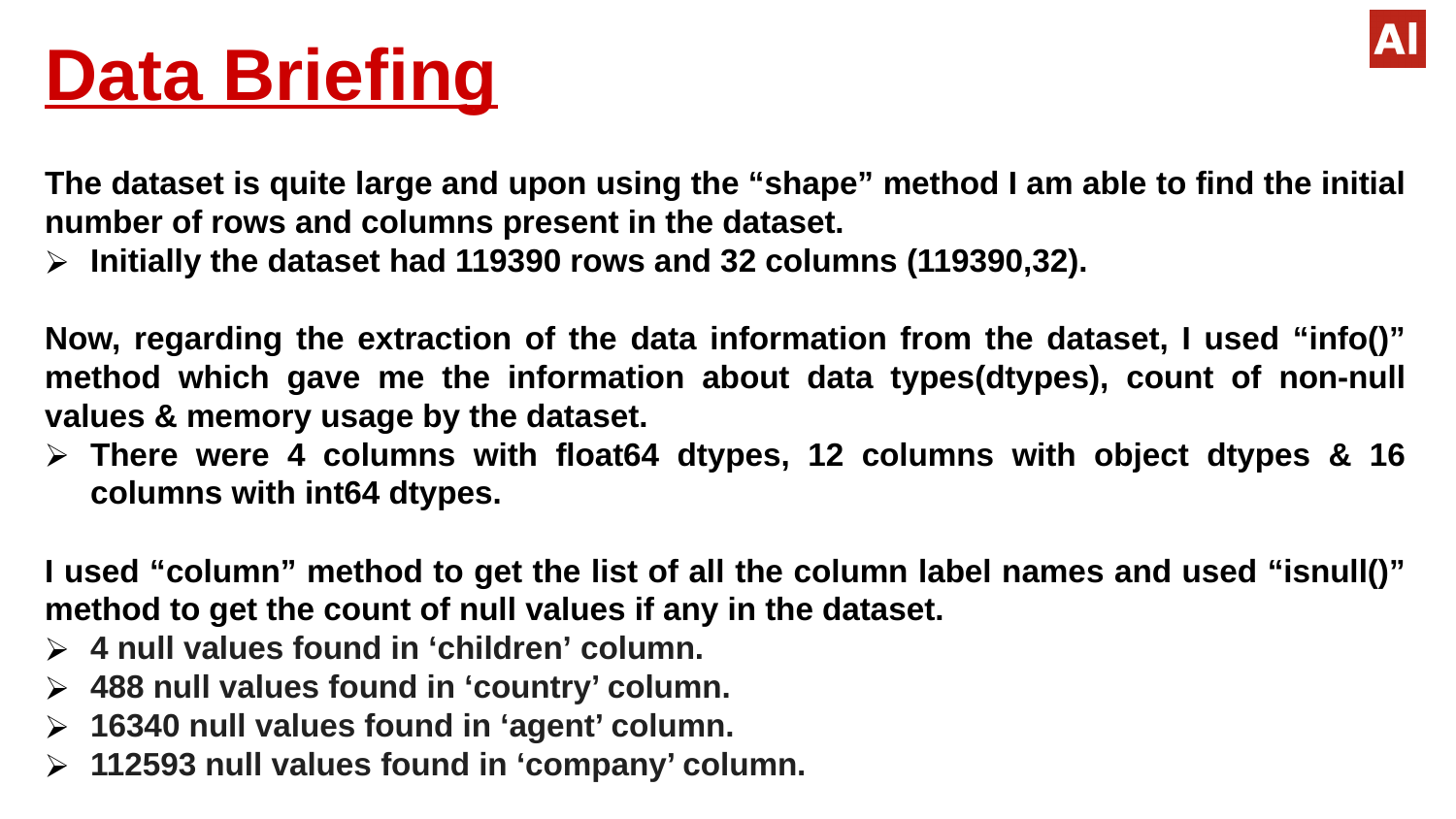

Data Briefing
The dataset is quite large and upon using the “shape” method I am able to find the initial number of rows and columns present in the dataset.
Initially the dataset had 119390 rows and 32 columns (119390,32).

Now, regarding the extraction of the data information from the dataset, I used “info()” method which gave me the information about data types(dtypes), count of non-null values & memory usage by the dataset.
There were 4 columns with float64 dtypes, 12 columns with object dtypes & 16 columns with int64 dtypes.

I used “column” method to get the list of all the column label names and used “isnull()” method to get the count of null values if any in the dataset.
4 null values found in ‘children’ column.
488 null values found in ‘country’ column.
16340 null values found in ‘agent’ column.
112593 null values found in ‘company’ column.